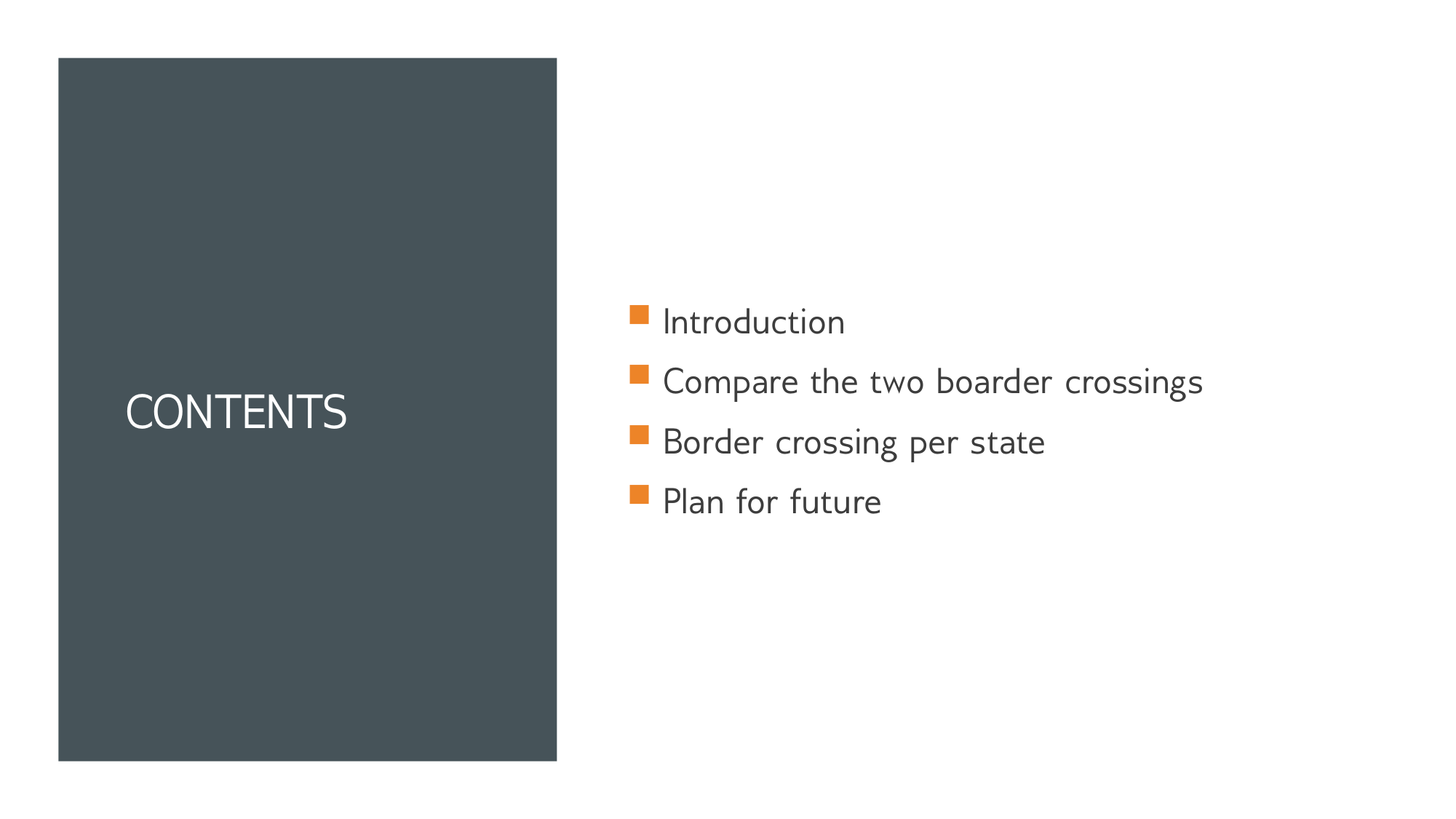

# Contents
Introduction
Compare the two boarder crossings
Border crossing per state
Plan for future